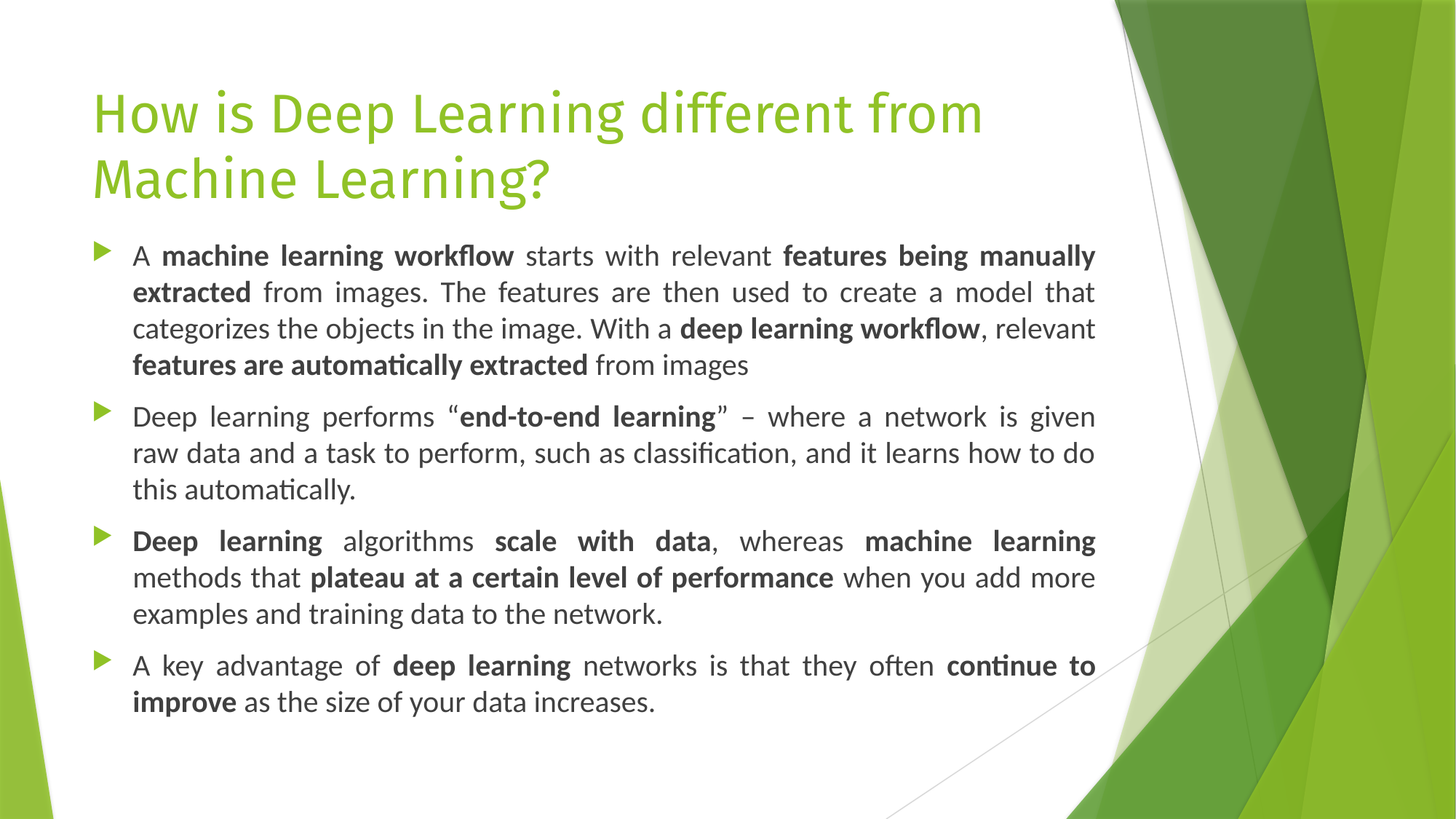

# How is Deep Learning different from Machine Learning?
A machine learning workflow starts with relevant features being manually extracted from images. The features are then used to create a model that categorizes the objects in the image. With a deep learning workflow, relevant features are automatically extracted from images
Deep learning performs “end-to-end learning” – where a network is given raw data and a task to perform, such as classification, and it learns how to do this automatically.
Deep learning algorithms scale with data, whereas machine learning methods that plateau at a certain level of performance when you add more examples and training data to the network.
A key advantage of deep learning networks is that they often continue to improve as the size of your data increases.